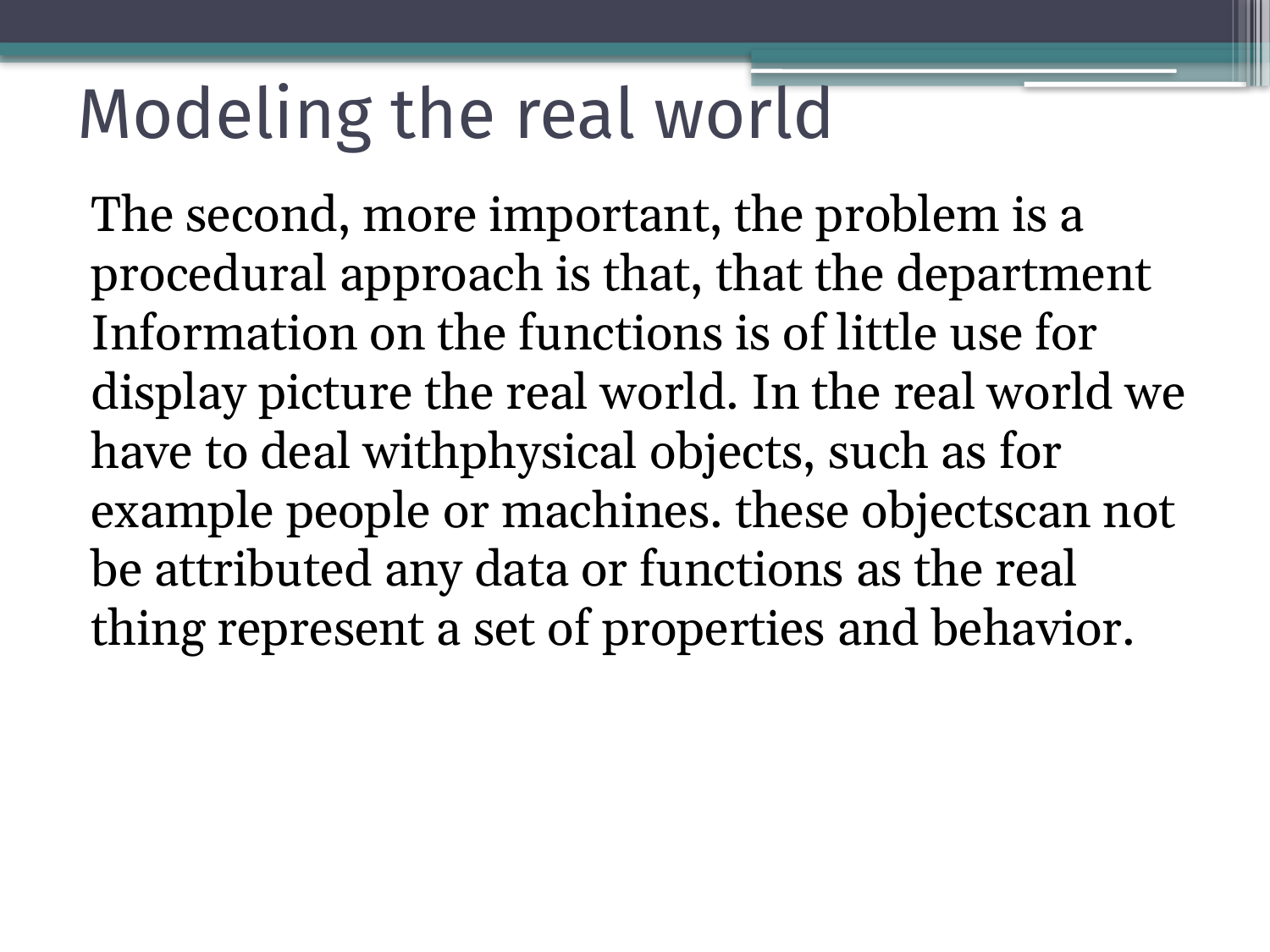

# Modeling the real world
The second, more important, the problem is a procedural approach is that, that the department Information on the functions is of little use for display picture the real world. In the real world we have to deal withphysical objects, such as for example people or machines. these objectscan not be attributed any data or functions as the real thing represent a set of properties and behavior.